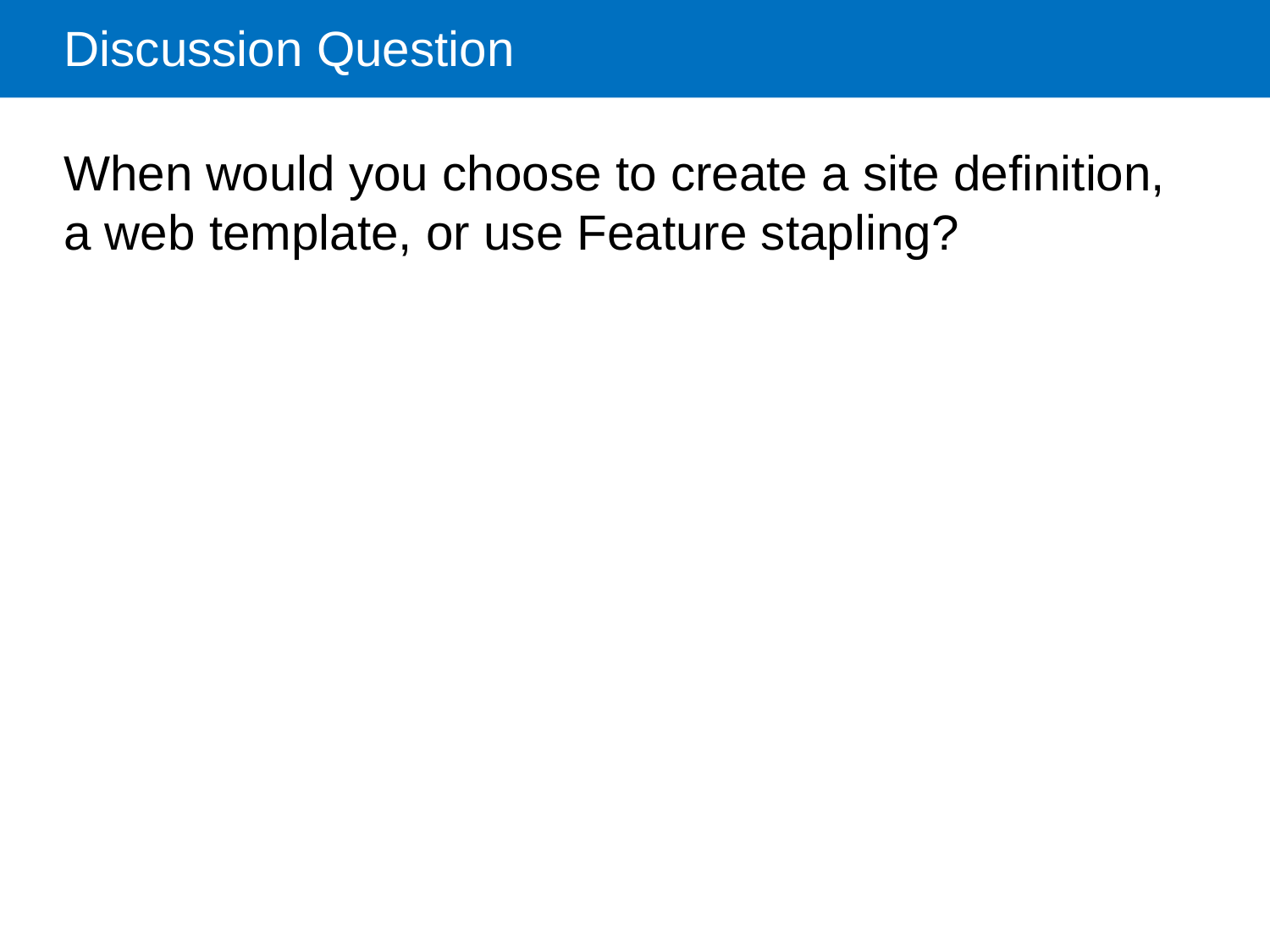

# Discussion Question
When would you choose to create a site definition, a web template, or use Feature stapling?